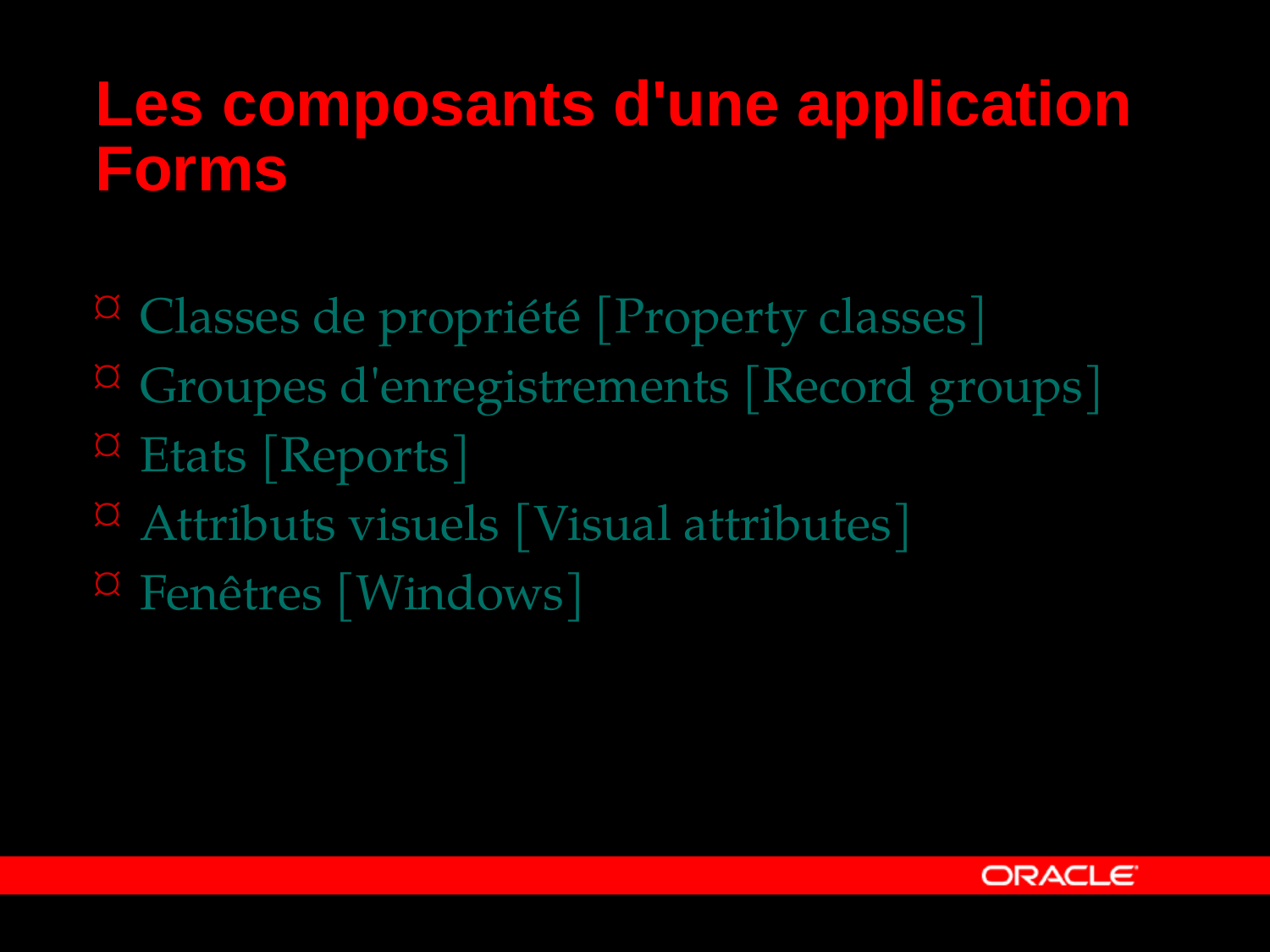

# Les composants d'une application Forms
Classes de propriété [Property classes]
Groupes d'enregistrements [Record groups]
Etats [Reports]
Attributs visuels [Visual attributes]
Fenêtres [Windows]